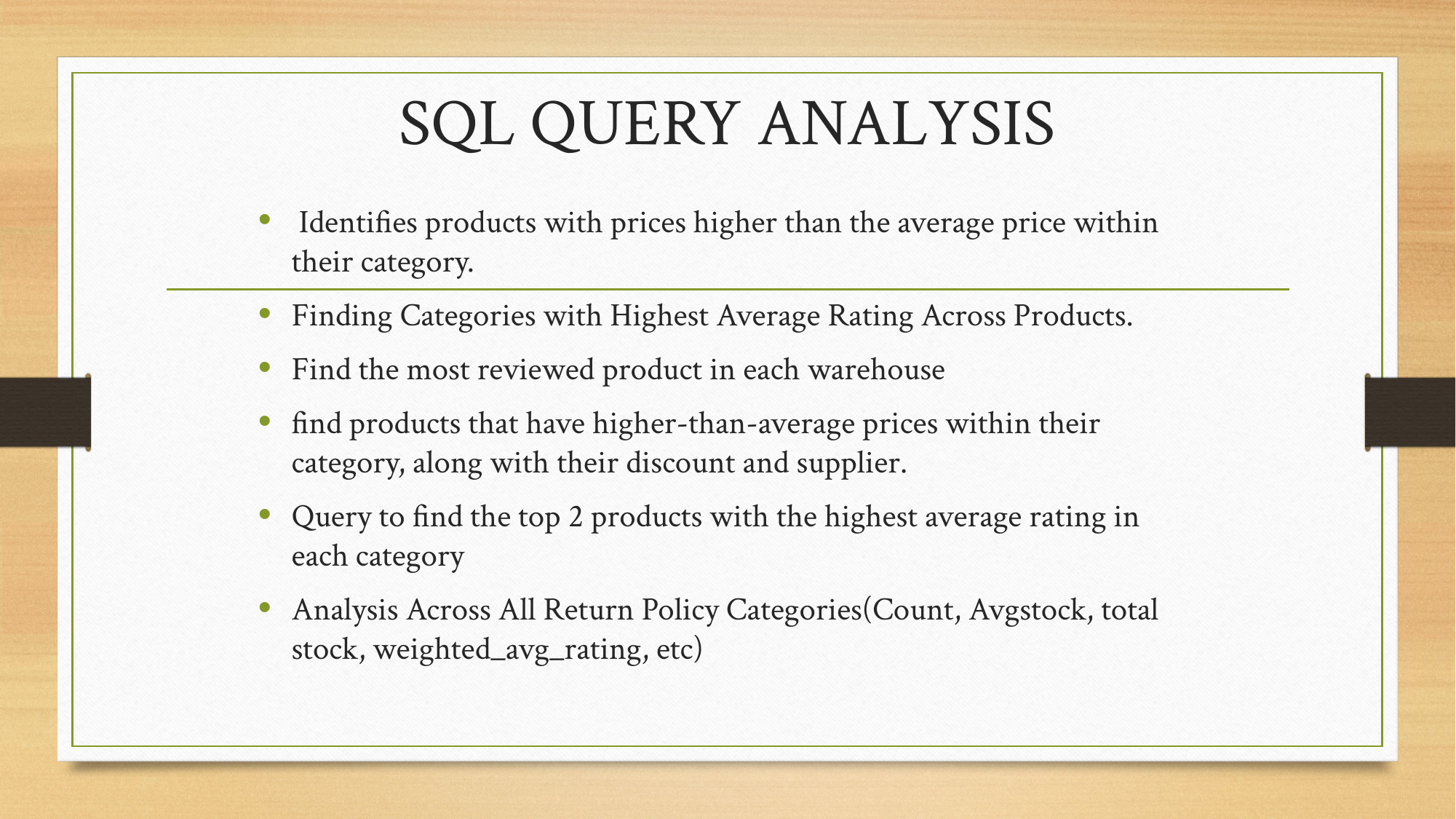

# SQL QUERY ANALYSIS
 Identifies products with prices higher than the average price within their category.
Finding Categories with Highest Average Rating Across Products.
Find the most reviewed product in each warehouse
find products that have higher-than-average prices within their category, along with their discount and supplier.
Query to find the top 2 products with the highest average rating in each category
Analysis Across All Return Policy Categories(Count, Avgstock, total stock, weighted_avg_rating, etc)